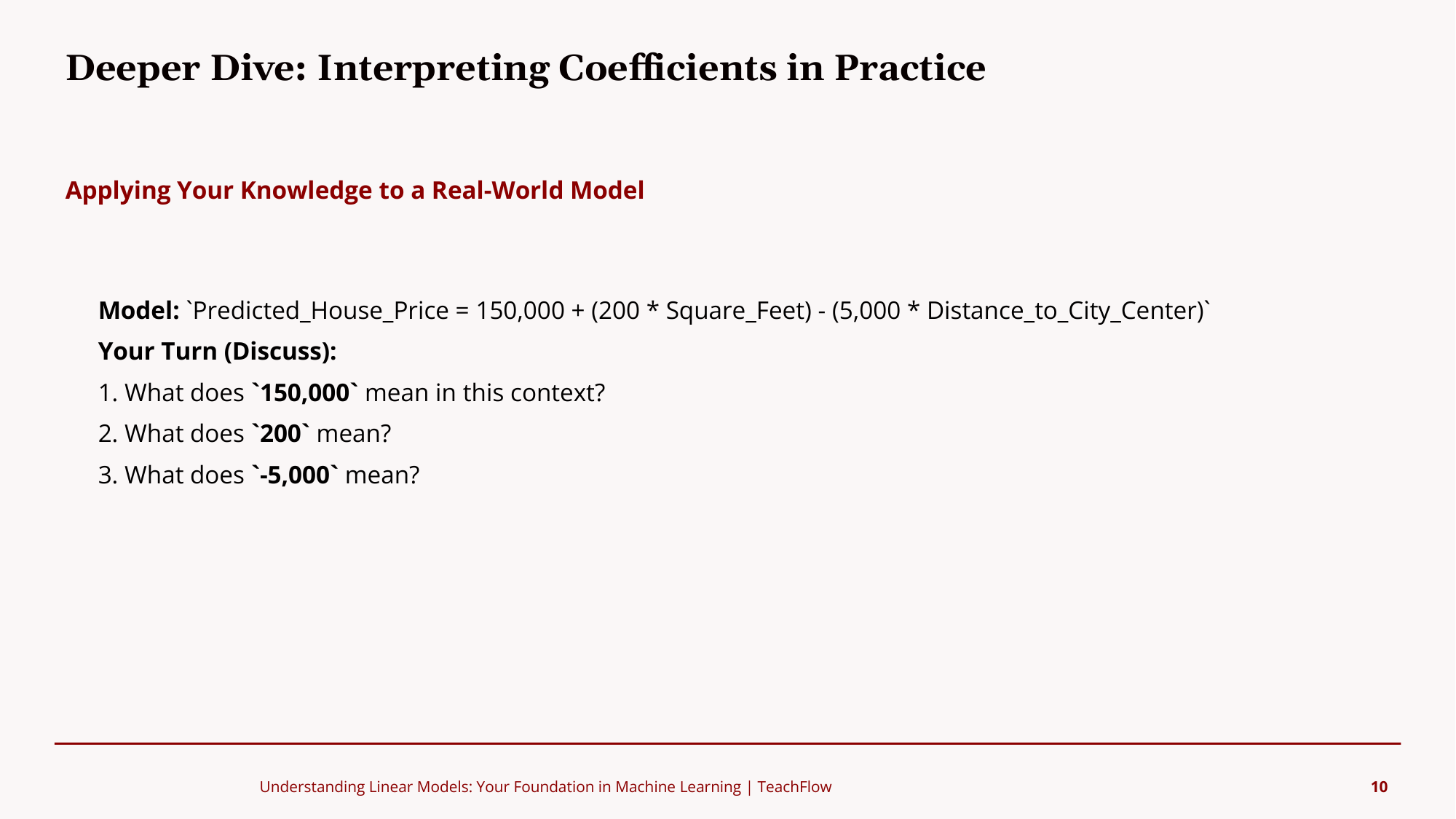

Deeper Dive: Interpreting Coefficients in Practice
#
Applying Your Knowledge to a Real-World Model

Model: `Predicted_House_Price = 150,000 + (200 * Square_Feet) - (5,000 * Distance_to_City_Center)`
Your Turn (Discuss):
1. What does `150,000` mean in this context?
2. What does `200` mean?
3. What does `-5,000` mean?

Understanding Linear Models: Your Foundation in Machine Learning | TeachFlow
10